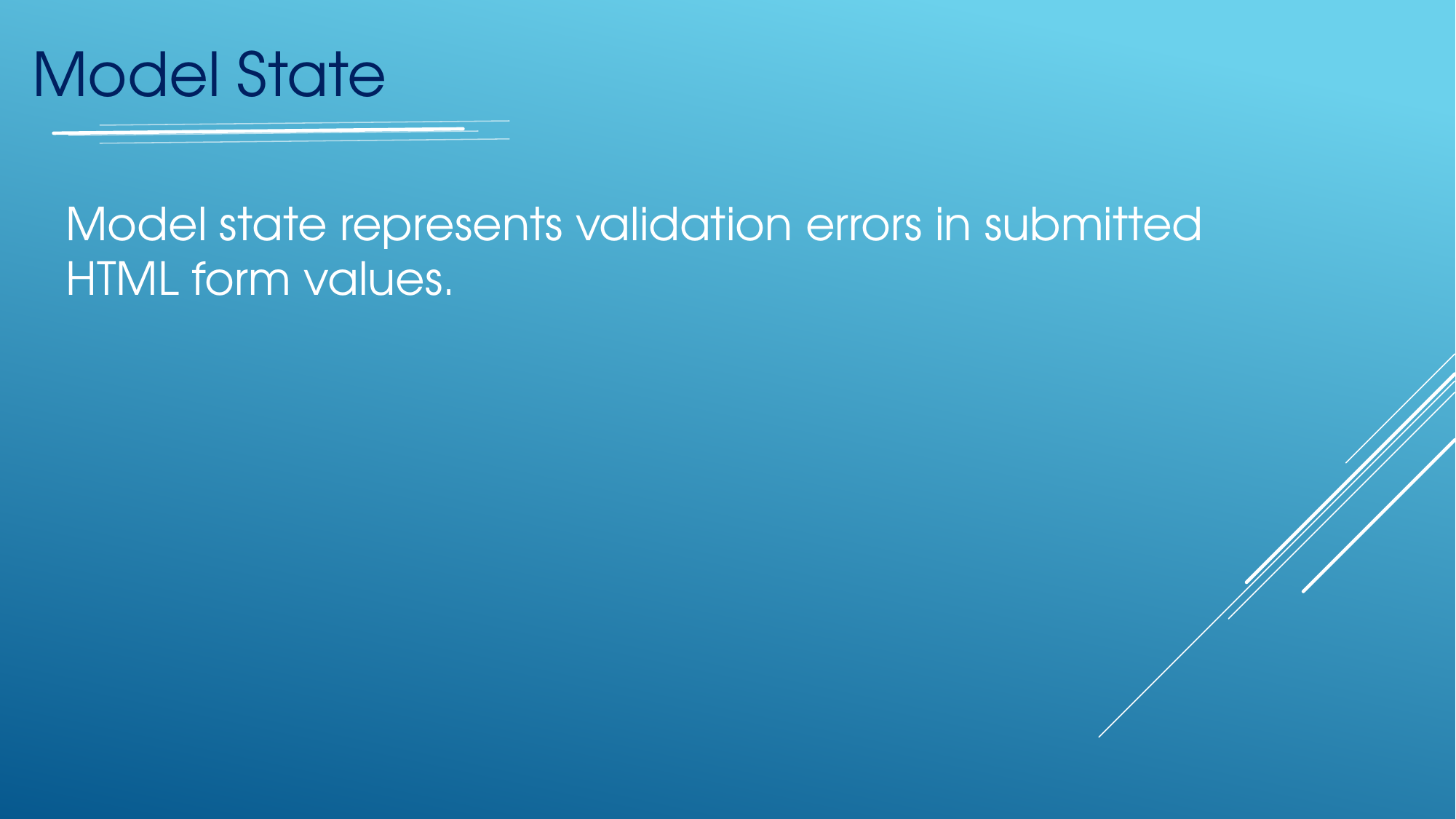

Model State
Model state represents validation errors in submitted HTML form values.